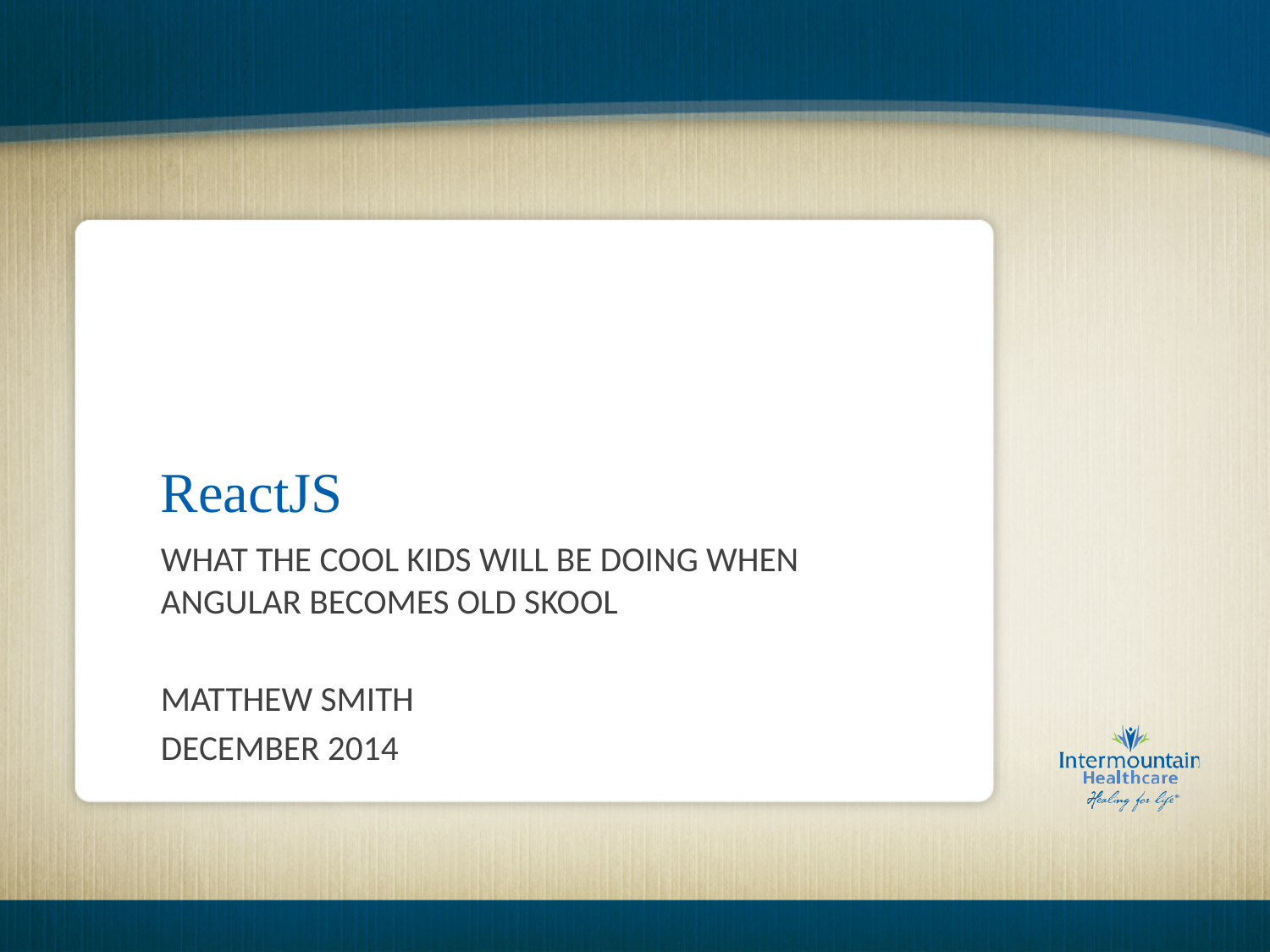

# ReactJS
What the cool kids will be doing when Angular becomes old skool

Matthew Smith
December 2014